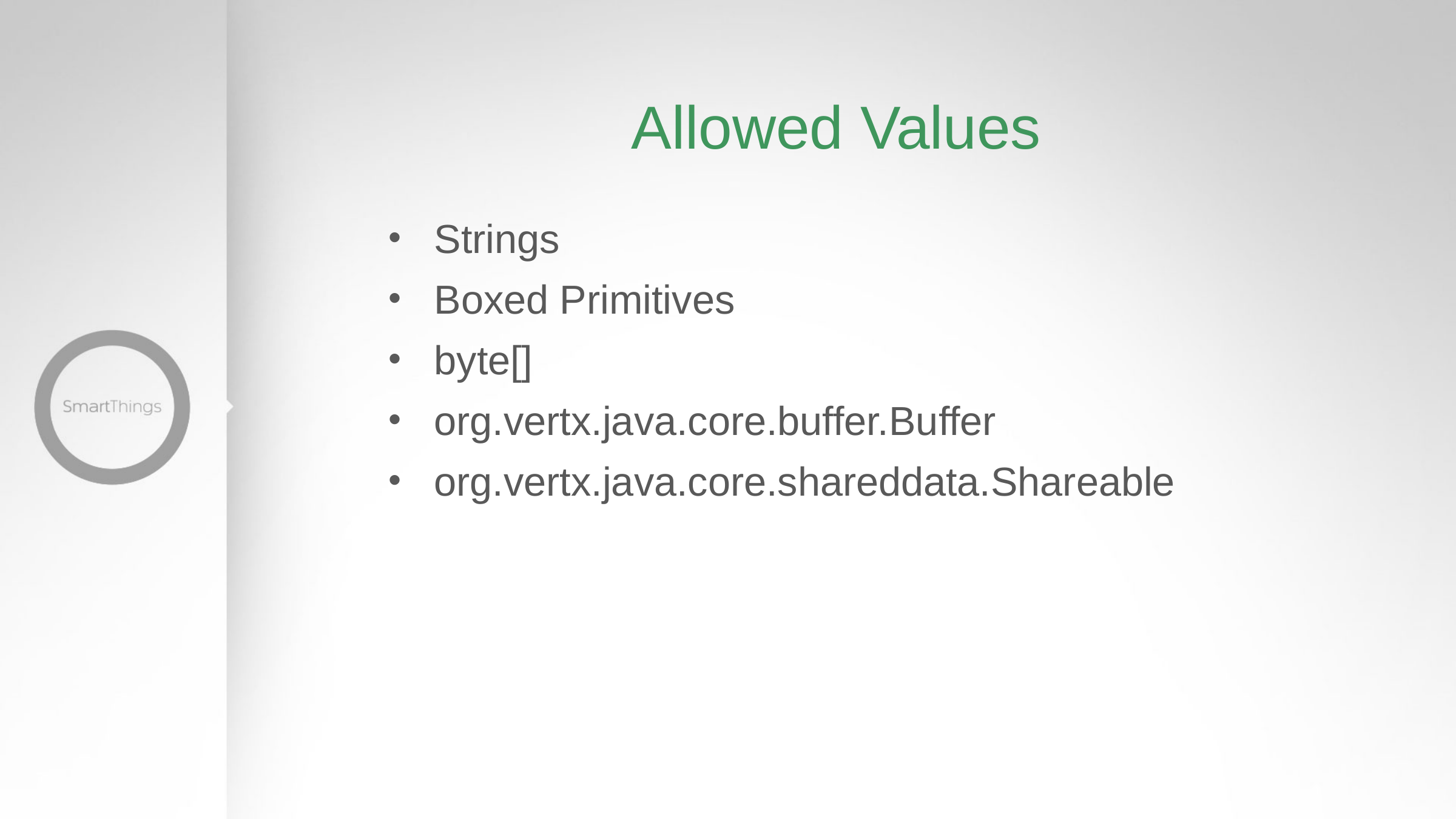

# Allowed Values
Strings
Boxed Primitives
byte[]
org.vertx.java.core.buffer.Buffer
org.vertx.java.core.shareddata.Shareable